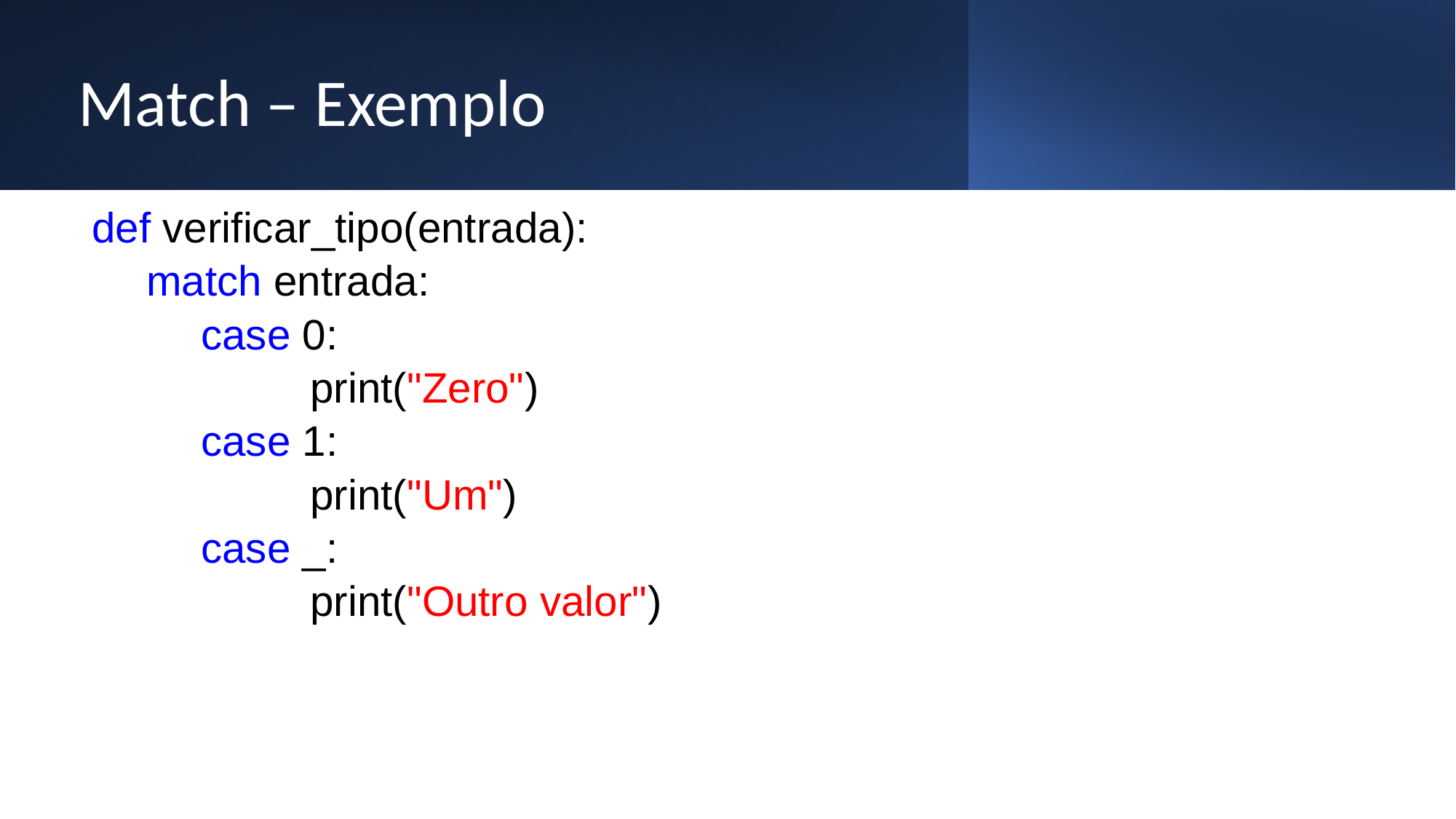

# Match – Exemplo
def verificar_tipo(entrada):
match entrada:
case 0:
	print("Zero")
case 1:
	print("Um")
case _:
	print("Outro valor")